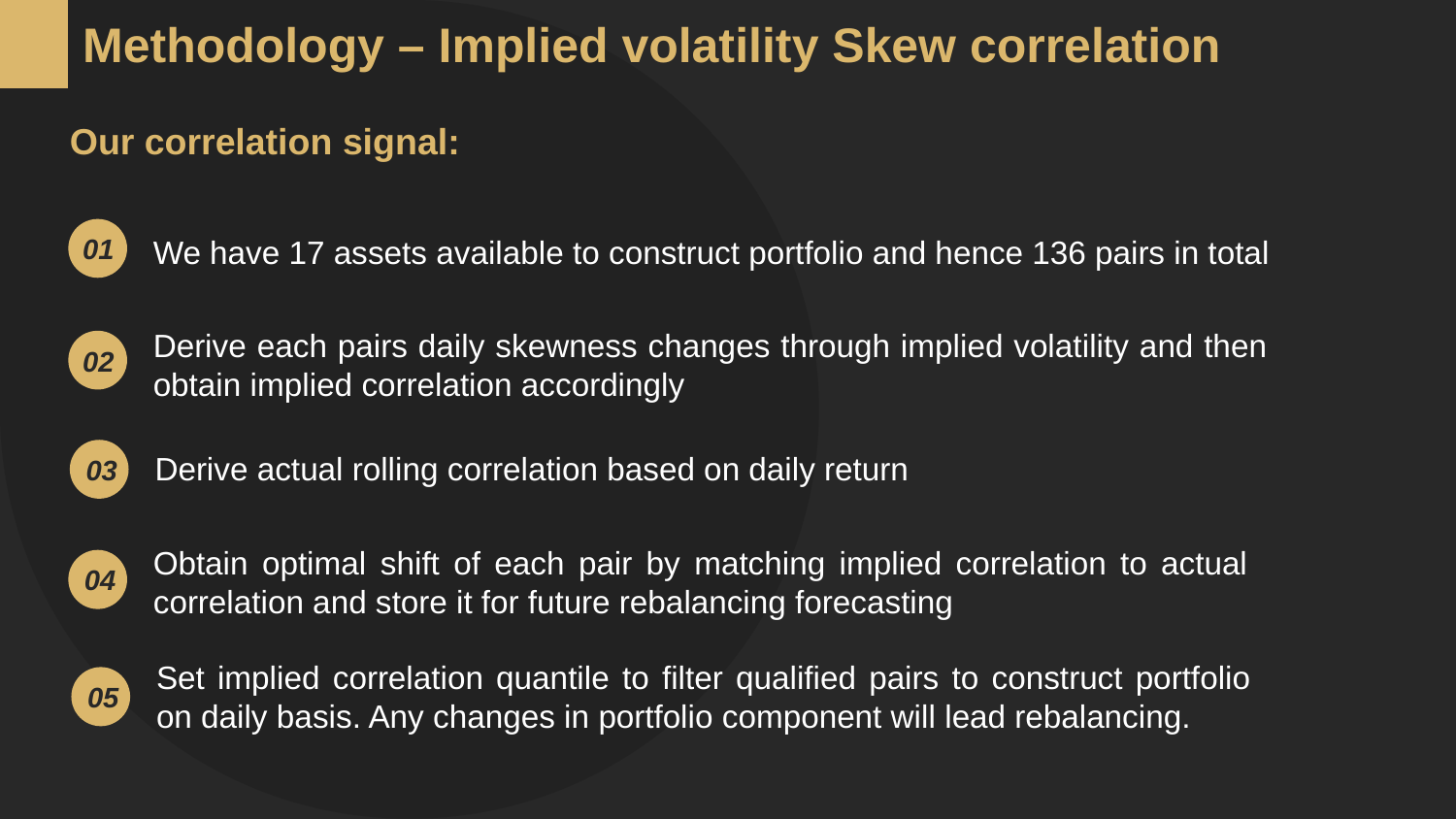

Methodology – Implied volatility Skew correlation
Our correlation signal:

01
We have 17 assets available to construct portfolio and hence 136 pairs in total
Derive each pairs daily skewness changes through implied volatility and then obtain implied correlation accordingly

02

03
Derive actual rolling correlation based on daily return
Obtain optimal shift of each pair by matching implied correlation to actual correlation and store it for future rebalancing forecasting

04
Set implied correlation quantile to filter qualified pairs to construct portfolio on daily basis. Any changes in portfolio component will lead rebalancing.

05